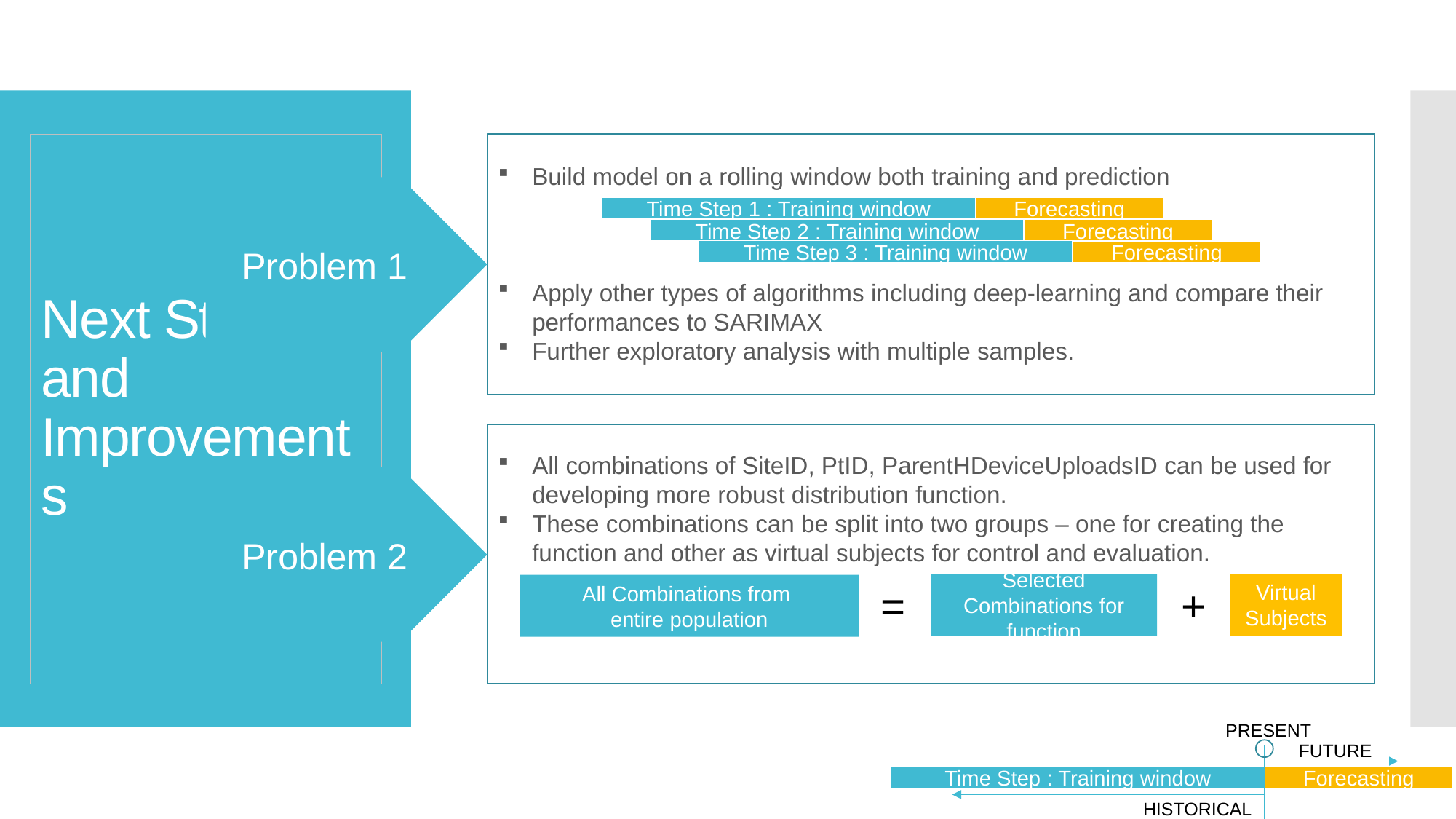

# Next Steps and Improvements

Build model on a rolling window both training and prediction

Apply other types of algorithms including deep-learning and compare their performances to SARIMAX
Further exploratory analysis with multiple samples.

Problem 1
Time Step 1 : Training window
Forecasting
Time Step 2 : Training window
Forecasting
Time Step 3 : Training window
Forecasting

All combinations of SiteID, PtID, ParentHDeviceUploadsID can be used for developing more robust distribution function.
These combinations can be split into two groups – one for creating the function and other as virtual subjects for control and evaluation.
Problem 2
=
+
Virtual Subjects
Selected Combinations for function
All Combinations from
entire population
PRESENT
FUTURE

Time Step : Training window
Forecasting
HISTORICAL